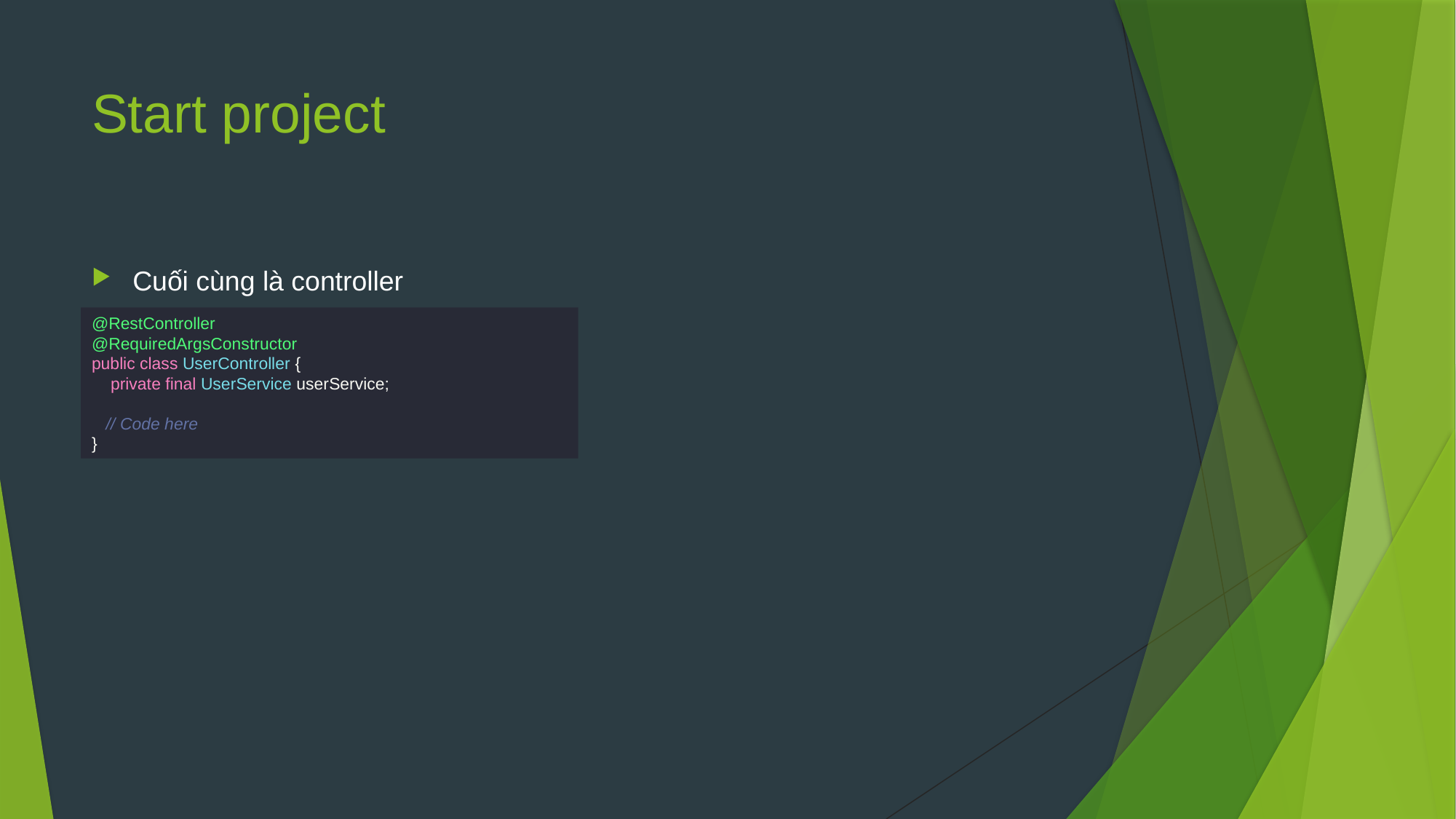

# Start project
Cuối cùng là controller

@RestController
@RequiredArgsConstructor
public class UserController {
    private final UserService userService;
   // Code here
}